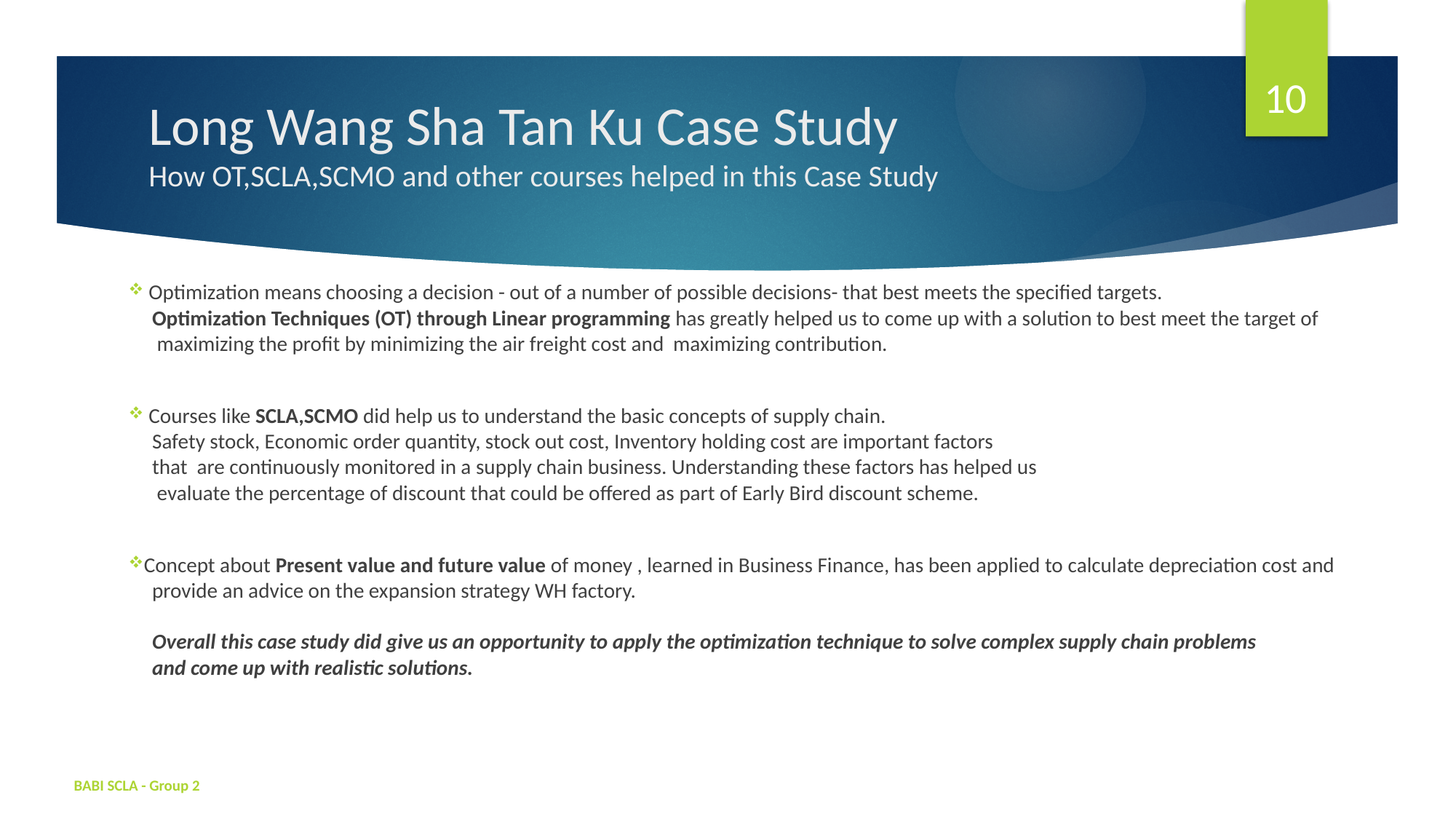

10
# Long Wang Sha Tan Ku Case Study How OT,SCLA,SCMO and other courses helped in this Case Study
 Optimization means choosing a decision - out of a number of possible decisions- that best meets the specified targets.
     Optimization Techniques (OT) through Linear programming has greatly helped us to come up with a solution to best meet the target of
      maximizing the profit by minimizing the air freight cost and  maximizing contribution.

 Courses like SCLA,SCMO did help us to understand the basic concepts of supply chain.
     Safety stock, Economic order quantity, stock out cost, Inventory holding cost are important factors
     that  are continuously monitored in a supply chain business. Understanding these factors has helped us
      evaluate the percentage of discount that could be offered as part of Early Bird discount scheme.

Concept about Present value and future value of money , learned in Business Finance, has been applied to calculate depreciation cost and
     provide an advice on the expansion strategy WH factory.

     Overall this case study did give us an opportunity to apply the optimization technique to solve complex supply chain problems
     and come up with realistic solutions.

BABI SCLA - Group 2